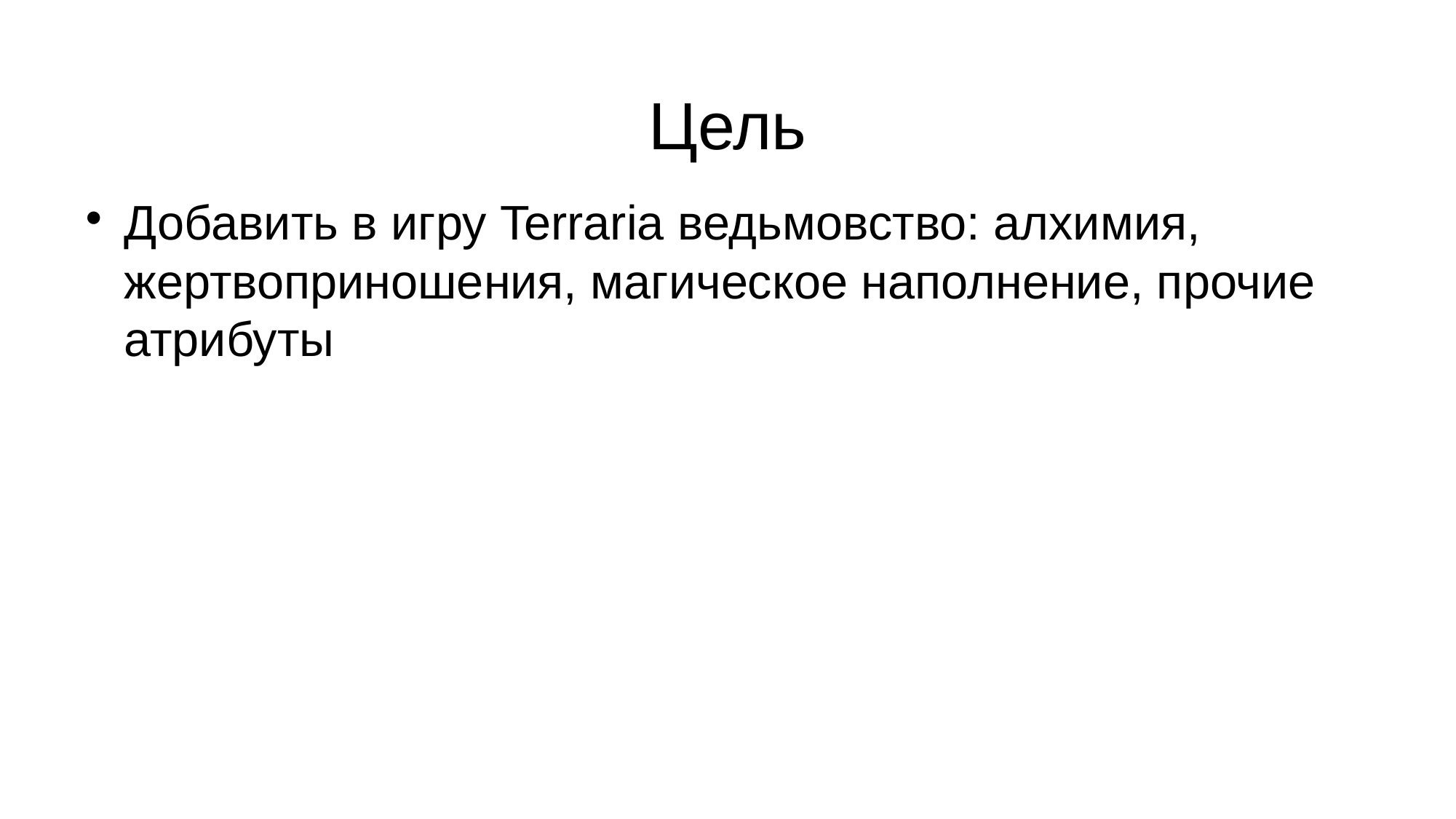

# Цель
Добавить в игру Terraria ведьмовство: алхимия, жертвоприношения, магическое наполнение, прочие атрибуты